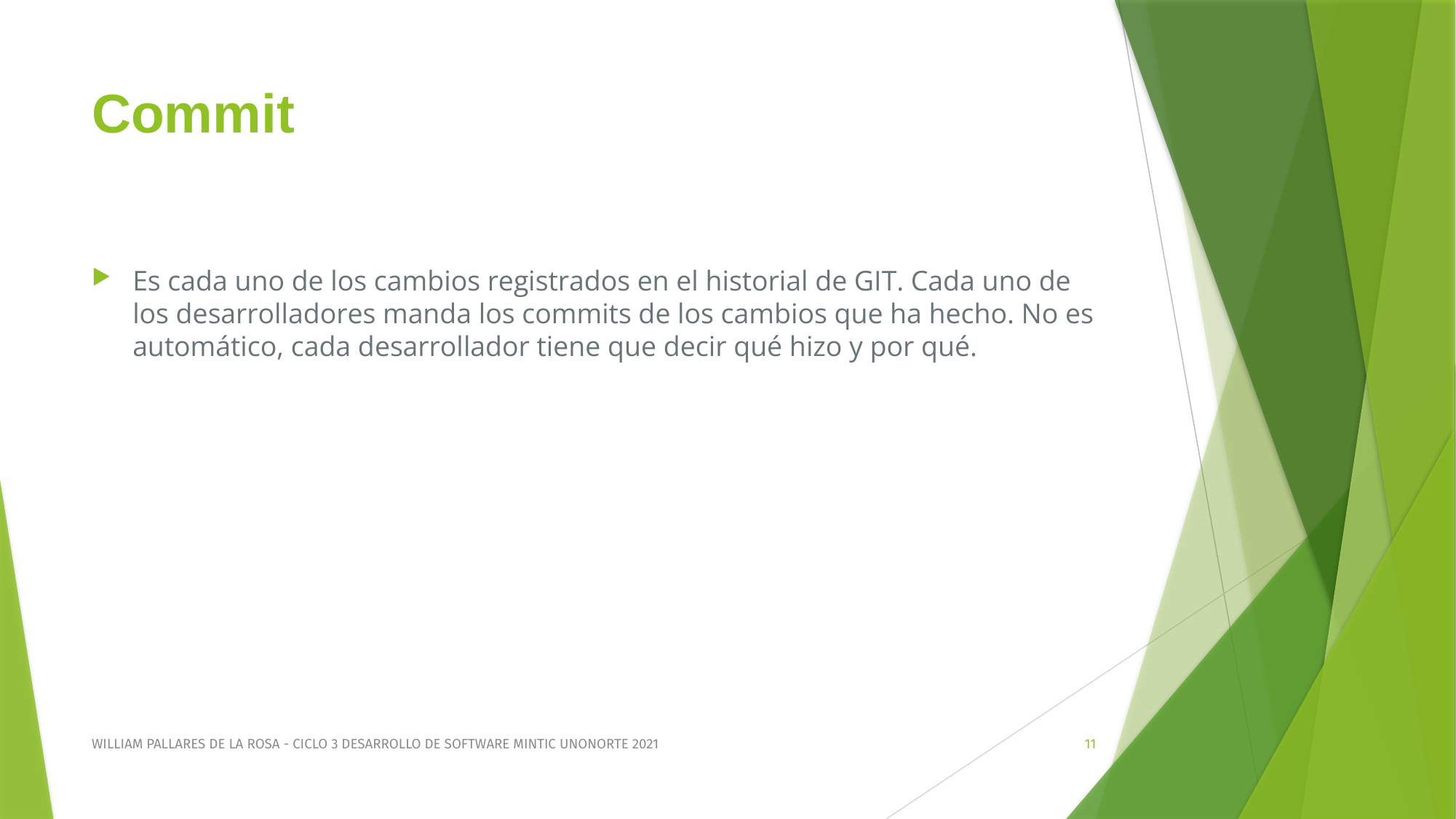

# Commit
Es cada uno de los cambios registrados en el historial de GIT. Cada uno de los desarrolladores manda los commits de los cambios que ha hecho. No es automático, cada desarrollador tiene que decir qué hizo y por qué.
WILLIAM PALLARES DE LA ROSA - CICLO 3 DESARROLLO DE SOFTWARE MINTIC UNONORTE 2021
11